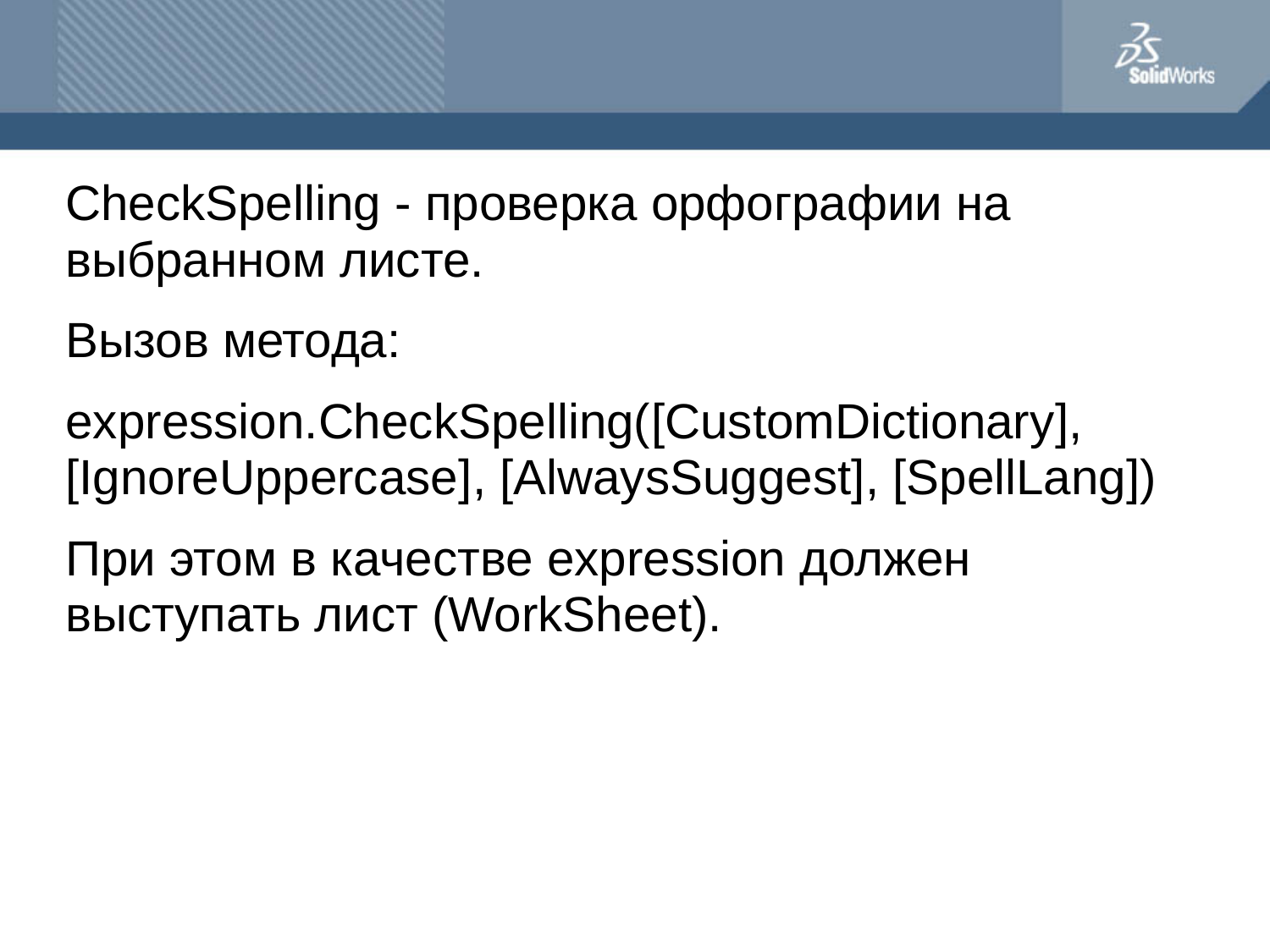

#
CheckSpelling - проверка орфографии на выбранном листе.
Вызов метода:
expression.CheckSpelling([CustomDictionary], [IgnoreUppercase], [AlwaysSuggest], [SpellLang])
При этом в качестве expression должен выступать лист (WorkSheet).